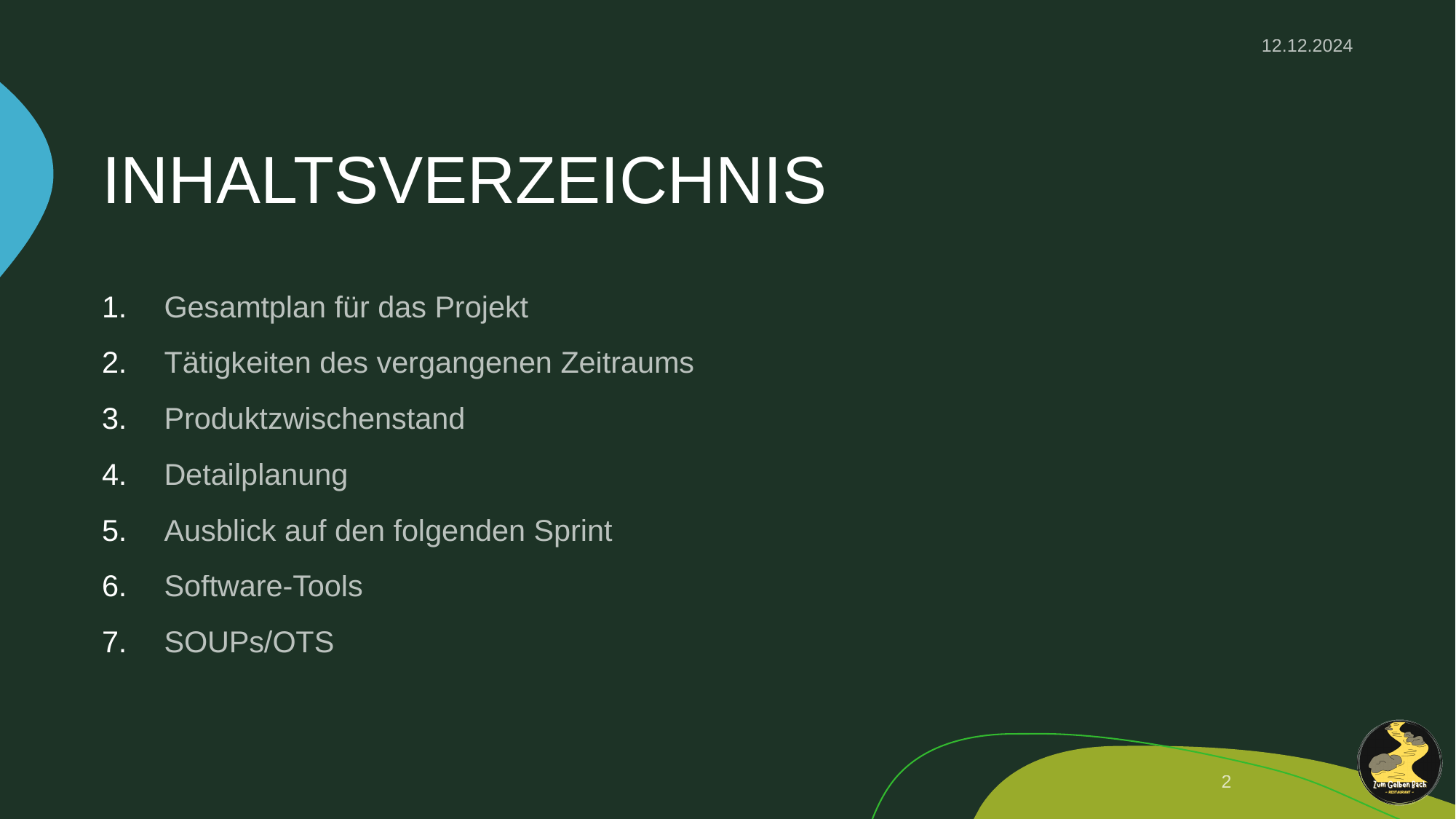

12.12.2024
# INHALTSVERZEICHNIS
Gesamtplan für das Projekt
Tätigkeiten des vergangenen Zeitraums
Produktzwischenstand
Detailplanung
Ausblick auf den folgenden Sprint
Software-Tools
SOUPs/OTS
2